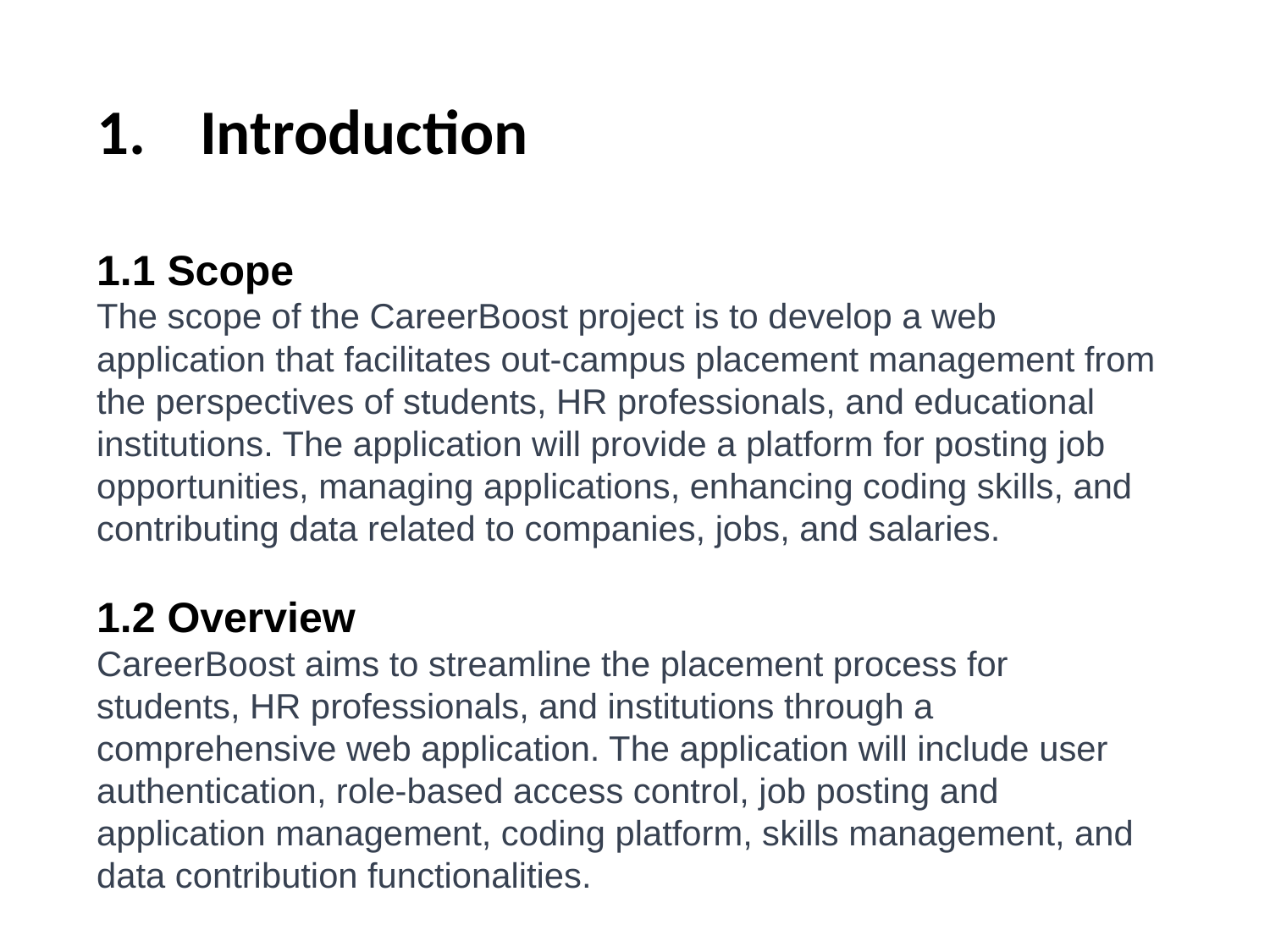

Introduction

1.1 Scope
The scope of the CareerBoost project is to develop a web application that facilitates out-campus placement management from the perspectives of students, HR professionals, and educational institutions. The application will provide a platform for posting job opportunities, managing applications, enhancing coding skills, and contributing data related to companies, jobs, and salaries.

1.2 Overview
CareerBoost aims to streamline the placement process for students, HR professionals, and institutions through a comprehensive web application. The application will include user authentication, role-based access control, job posting and application management, coding platform, skills management, and data contribution functionalities.